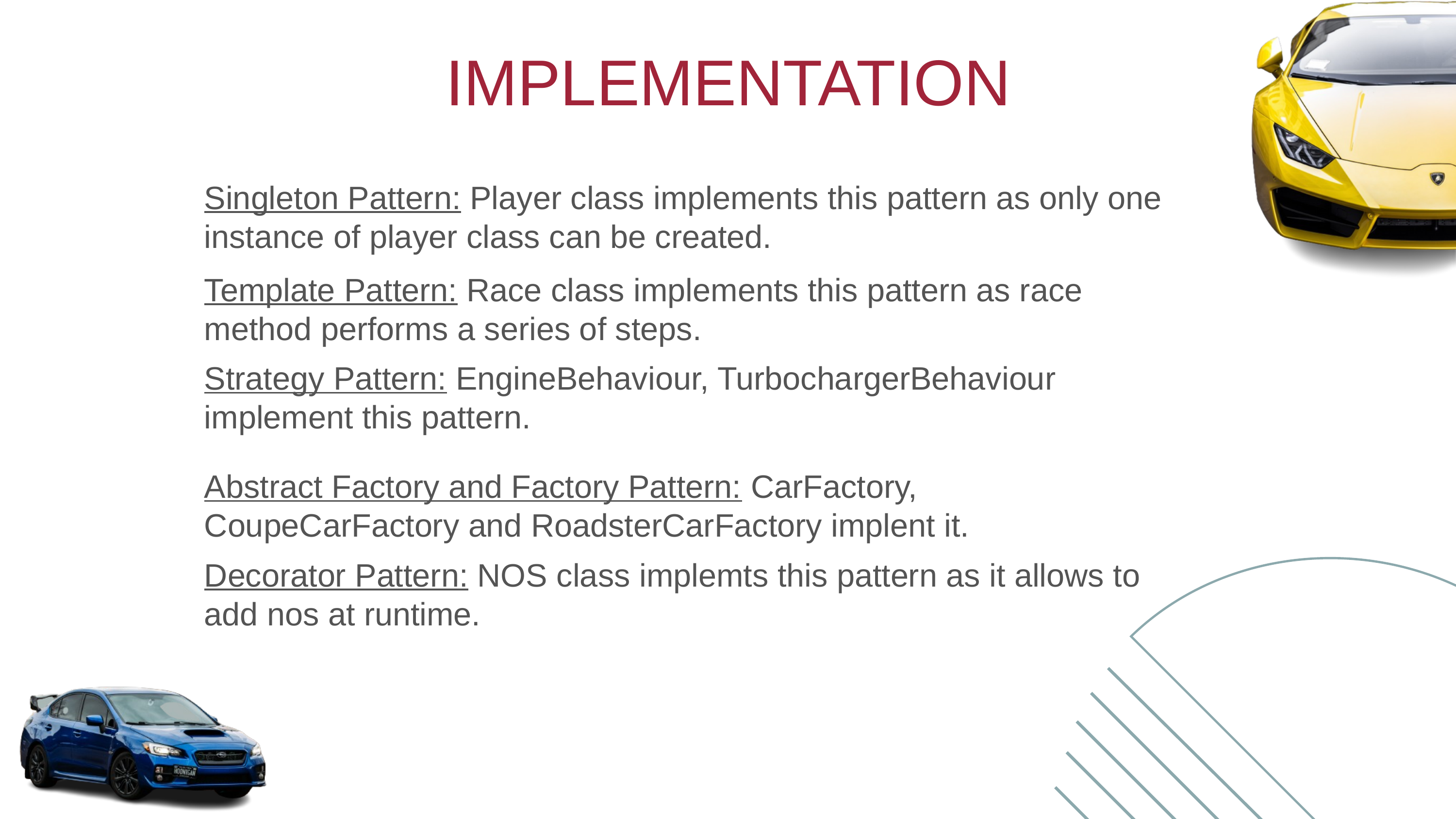

IMPLEMENTATION
Singleton Pattern: Player class implements this pattern as only one instance of player class can be created.
Template Pattern: Race class implements this pattern as race method performs a series of steps.
Strategy Pattern: EngineBehaviour, TurbochargerBehaviour implement this pattern.

Abstract Factory and Factory Pattern: CarFactory, CoupeCarFactory and RoadsterCarFactory implent it.
Decorator Pattern: NOS class implemts this pattern as it allows to add nos at runtime.